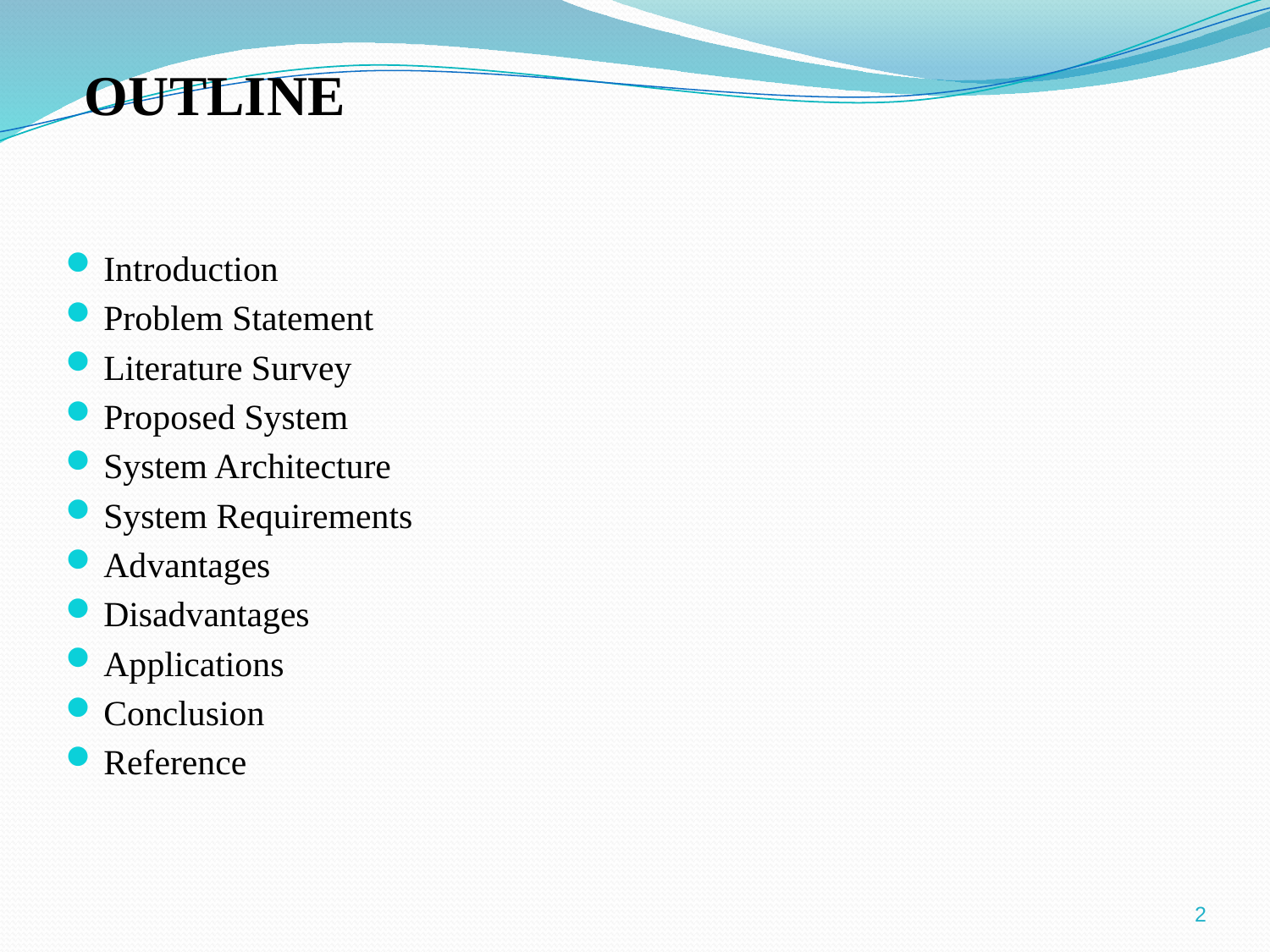

# OUTLINE

Introduction
Problem Statement
Literature Survey
Proposed System
System Architecture
System Requirements
Advantages
Disadvantages
Applications
Conclusion
Reference

2